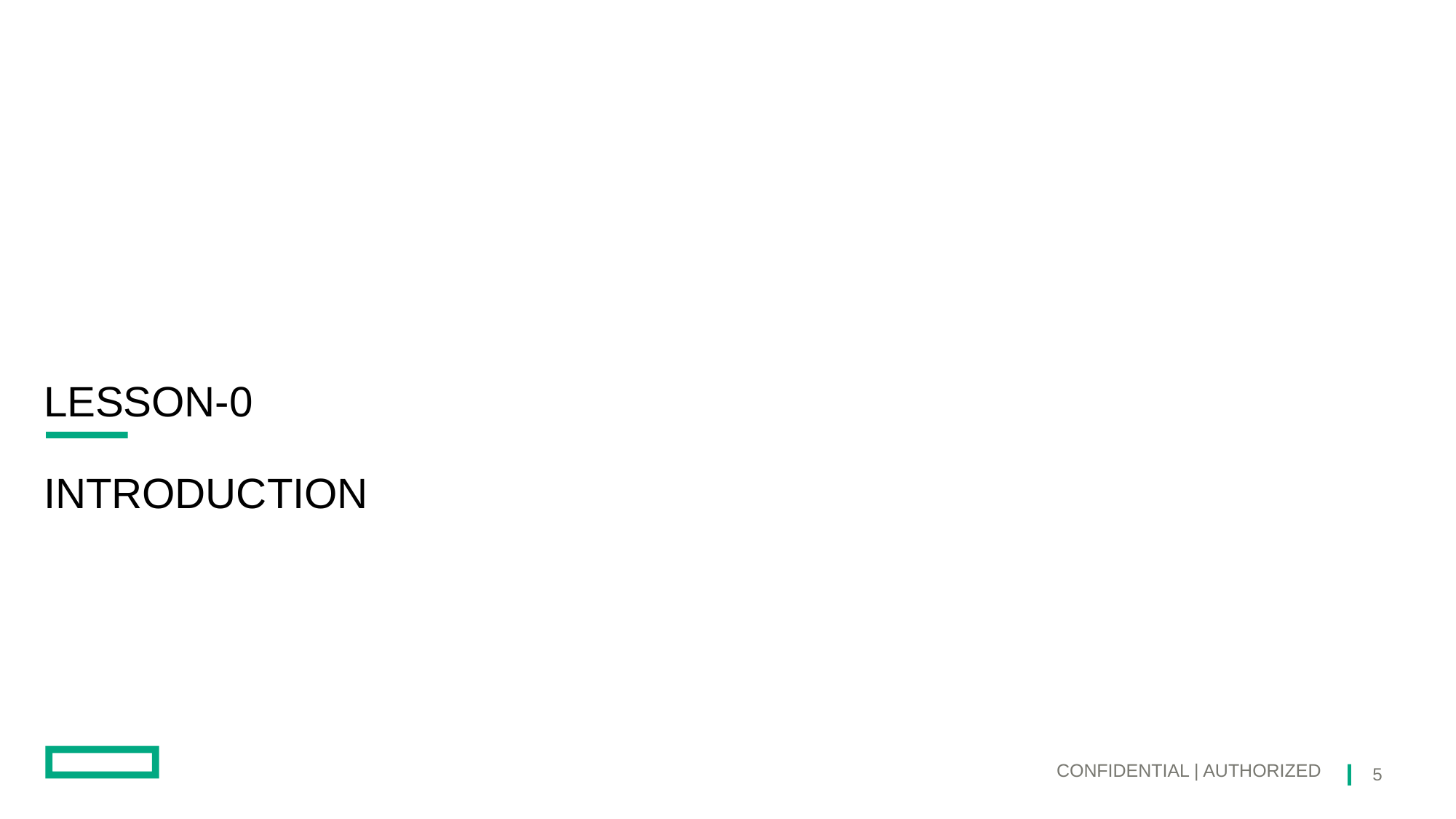

# Lesson-0 INTRODUCTION
CONFIDENTIAL | AUTHORIZED
5